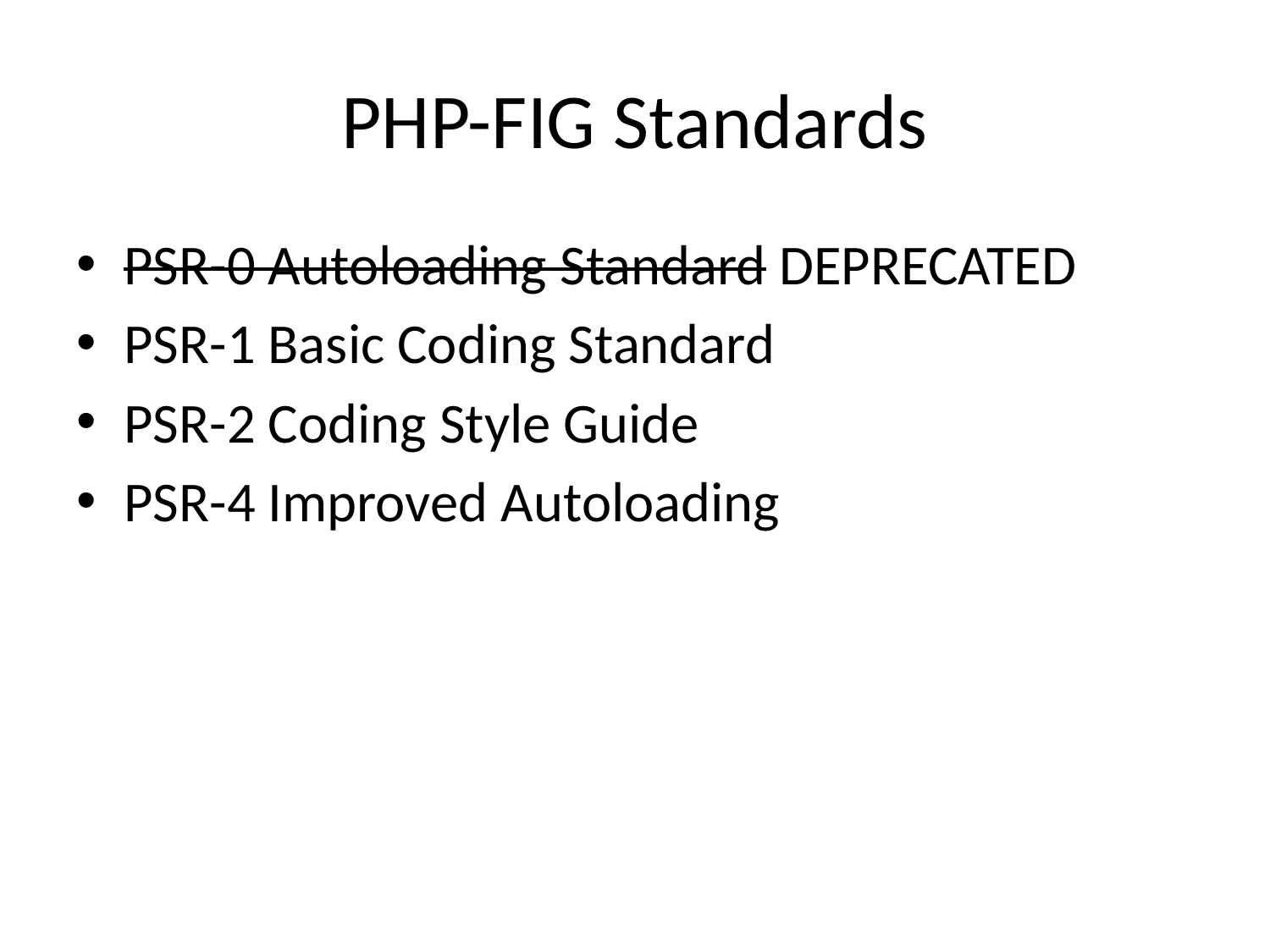

# PHP-FIG Standards
PSR-0 Autoloading Standard DEPRECATED
PSR-1 Basic Coding Standard
PSR-2 Coding Style Guide
PSR-4 Improved Autoloading